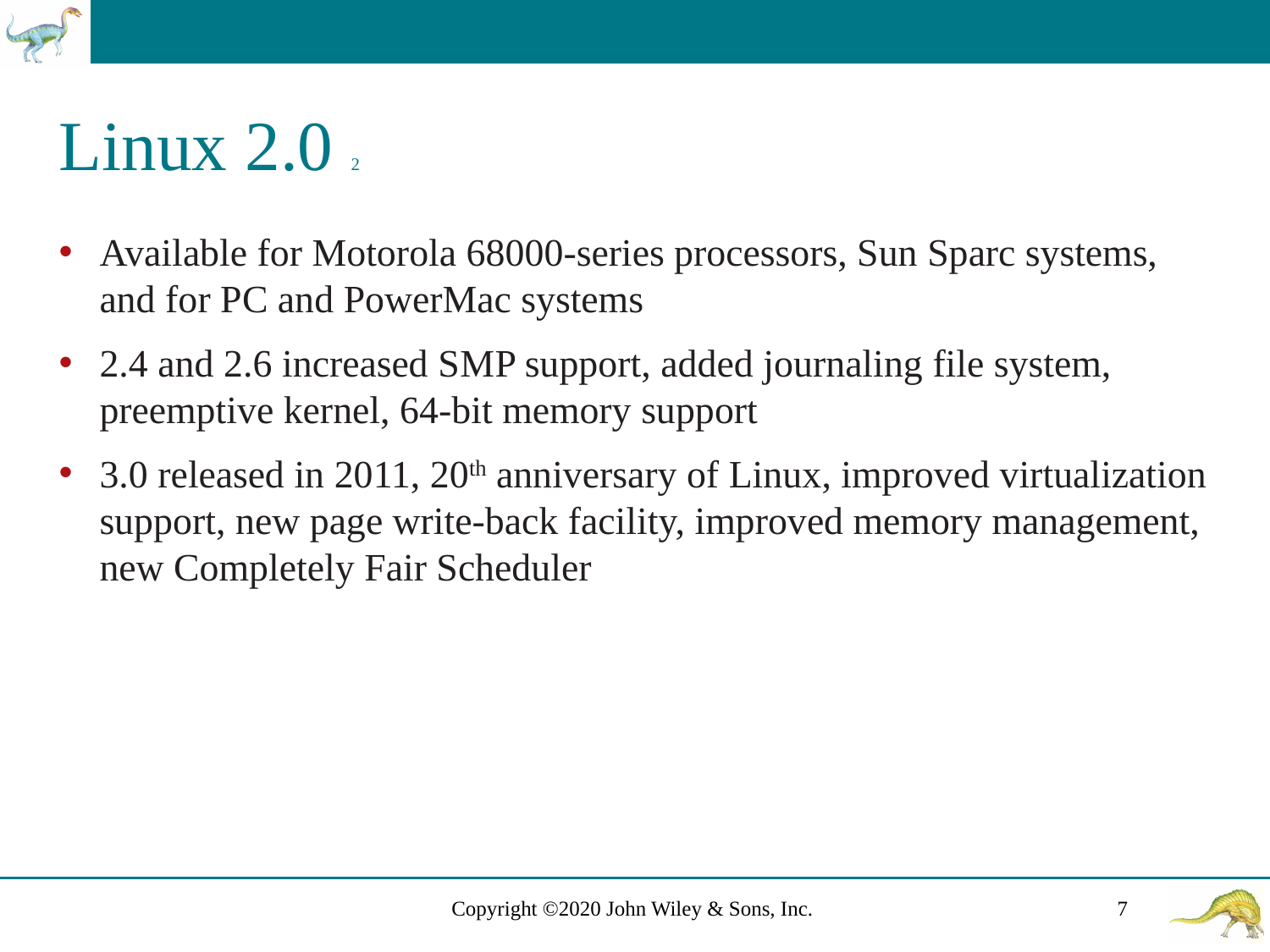

# Linux 2.0 2
Available for Motorola 68000-series processors, Sun Sparc systems, and for P C and PowerMac systems
2.4 and 2.6 increased S M P support, added journaling file system, preemptive kernel, 64-bit memory support
3.0 released in 2011, 20th anniversary of Linux, improved virtualization support, new page write-back facility, improved memory management, new Completely Fair Scheduler
Copyright ©2020 John Wiley & Sons, Inc.
7